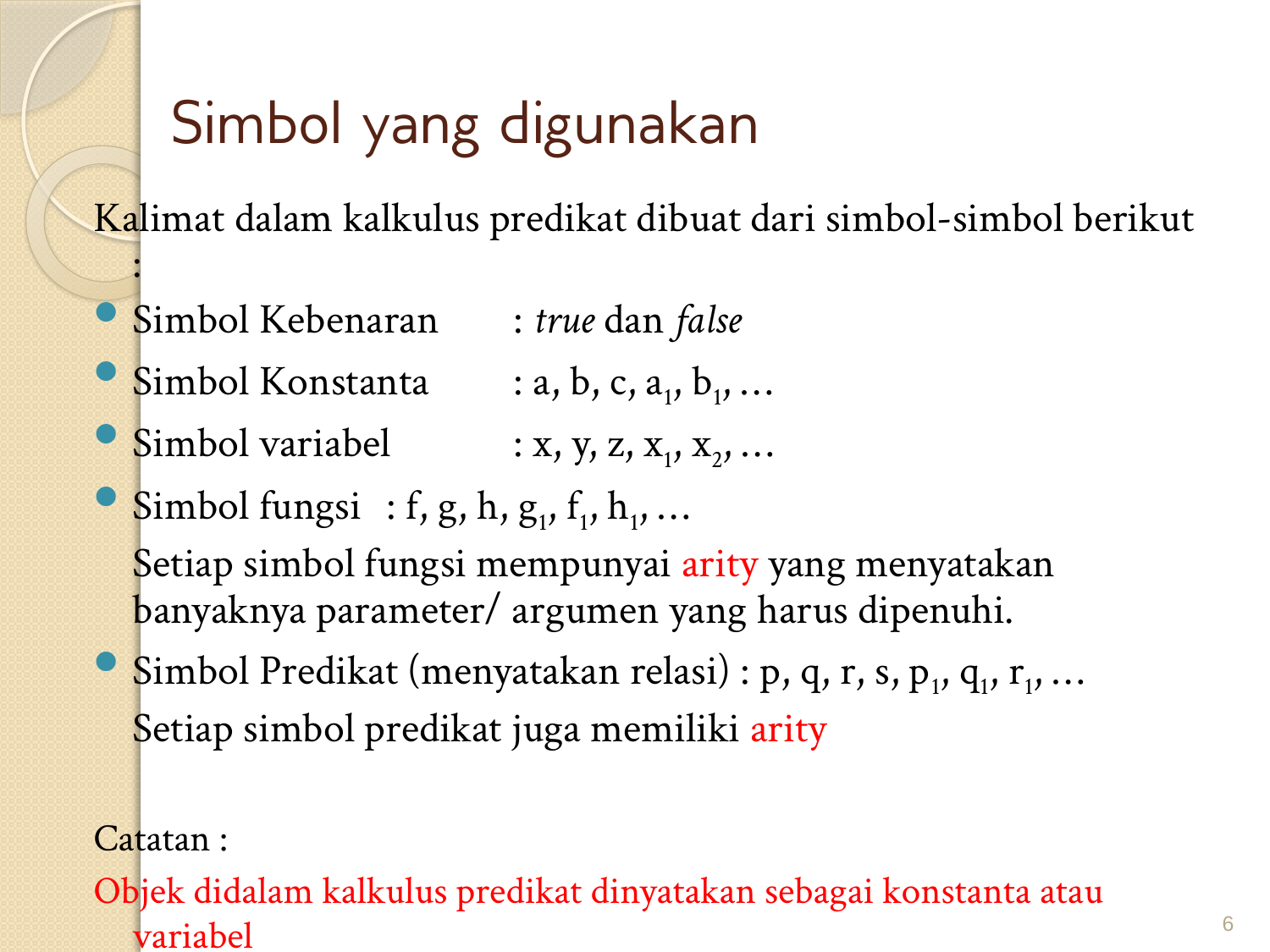

# Simbol yang digunakan
Kalimat dalam kalkulus predikat dibuat dari simbol-simbol berikut :
Simbol Kebenaran 	: true dan false
Simbol Konstanta 	: a, b, c, a1, b1, …
Simbol variabel 	: x, y, z, x1, x2, …
Simbol fungsi 	: f, g, h, g1, f1, h1, …
	Setiap simbol fungsi mempunyai arity yang menyatakan banyaknya parameter/ argumen yang harus dipenuhi.
Simbol Predikat (menyatakan relasi) : p, q, r, s, p1, q1, r1, …
	Setiap simbol predikat juga memiliki arity

Catatan :
Objek didalam kalkulus predikat dinyatakan sebagai konstanta atau variabel
6